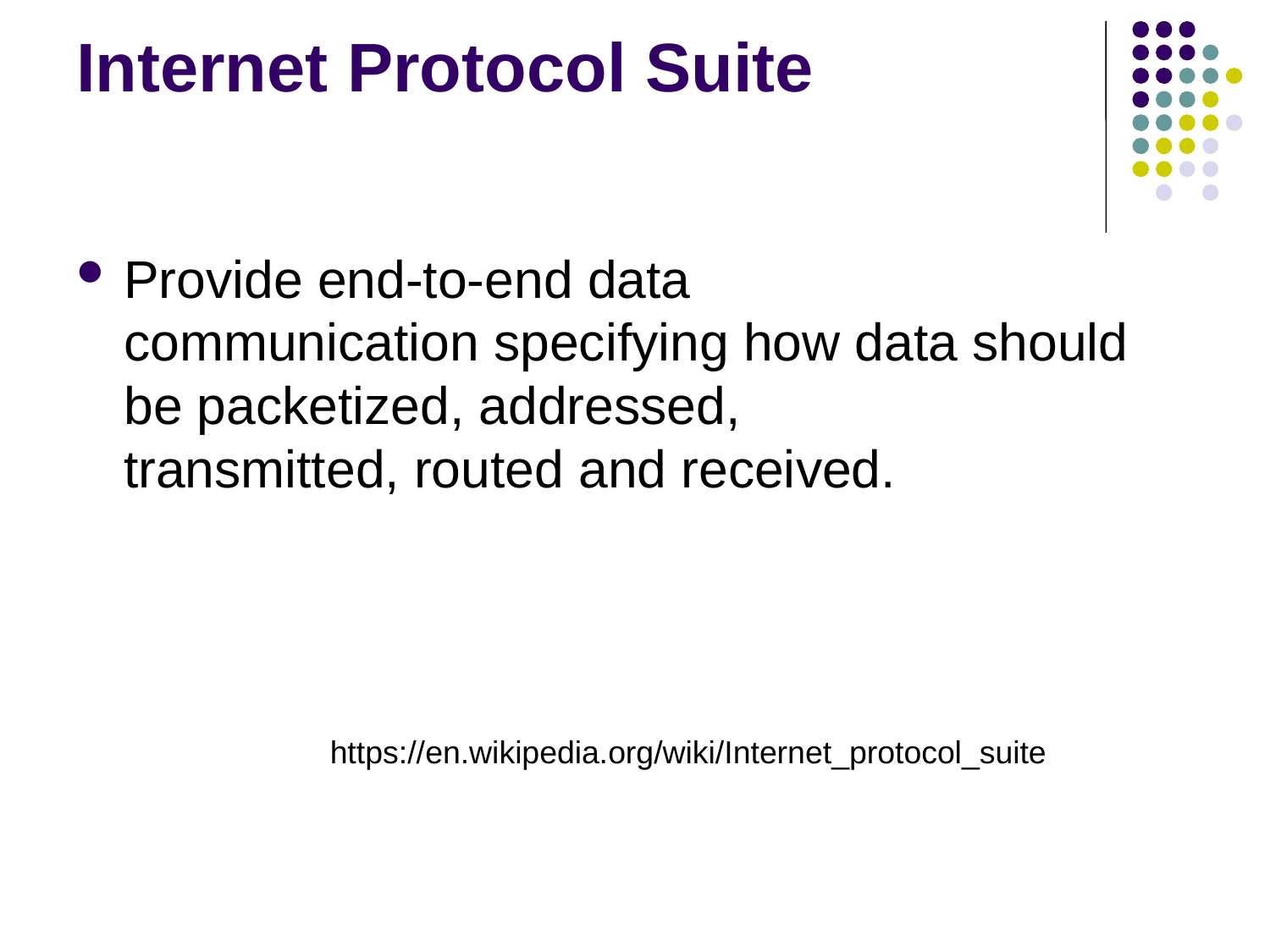

# Internet Protocol Suite
Provide end-to-end data communication specifying how data should be packetized, addressed, transmitted, routed and received.
https://en.wikipedia.org/wiki/Internet_protocol_suite